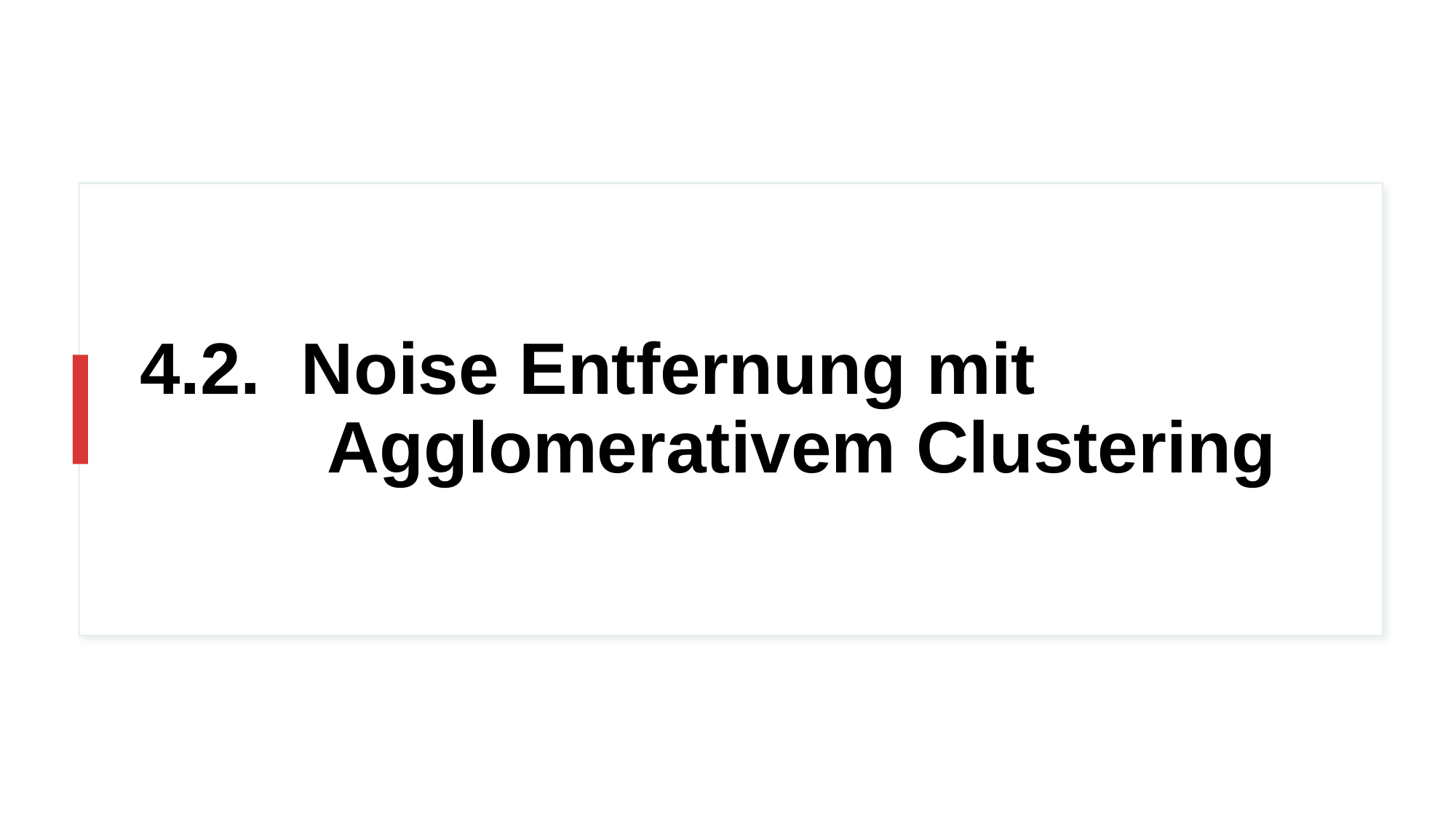

# 4.2.  Noise Entfernung mit Agglomerativem Clustering